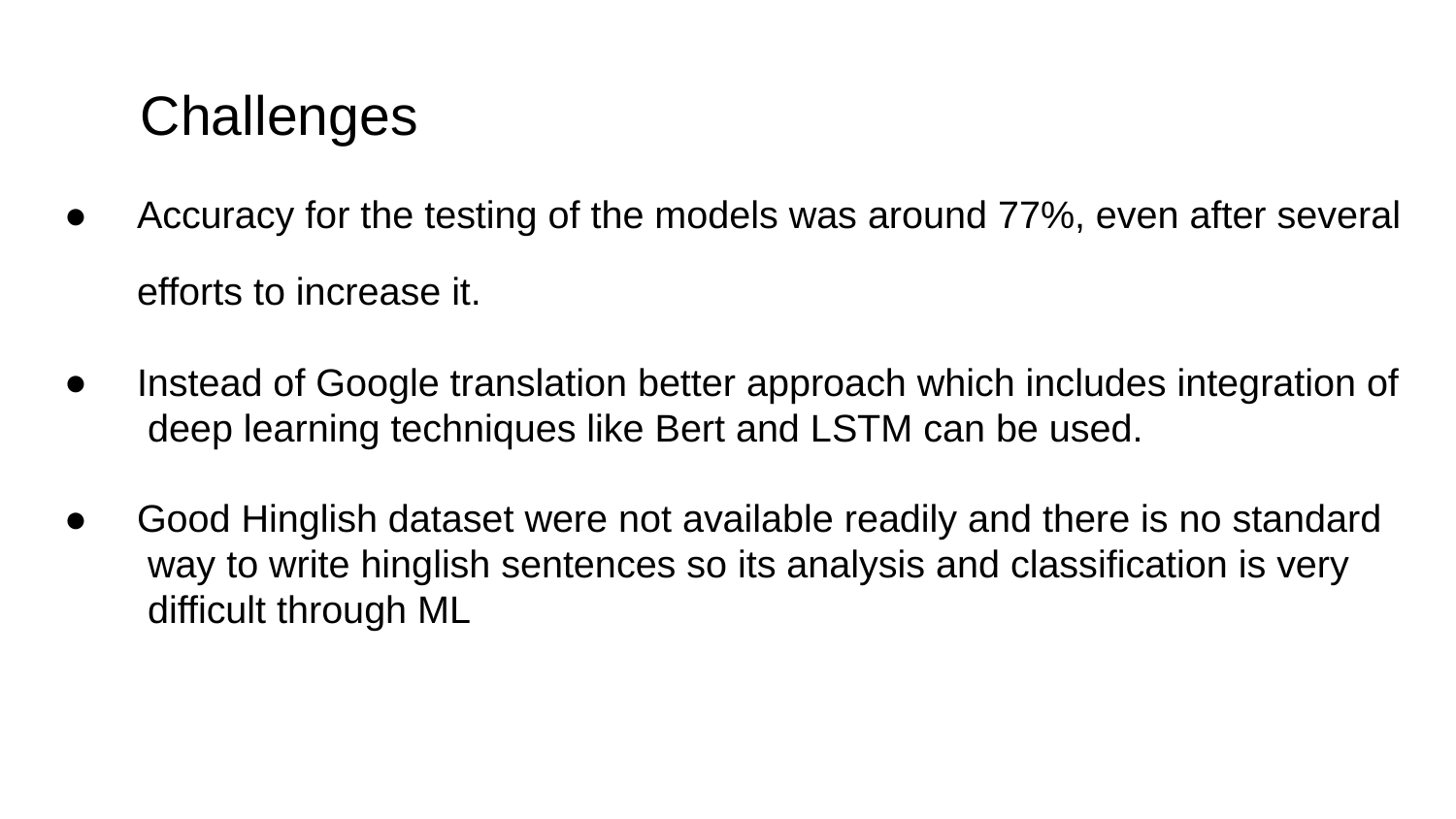

# Challenges
Accuracy for the testing of the models was around 77%, even after several

efforts to increase it.

Instead of Google translation better approach which includes integration of
 deep learning techniques like Bert and LSTM can be used.

Good Hinglish dataset were not available readily and there is no standard
 way to write hinglish sentences so its analysis and classification is very
 difficult through ML